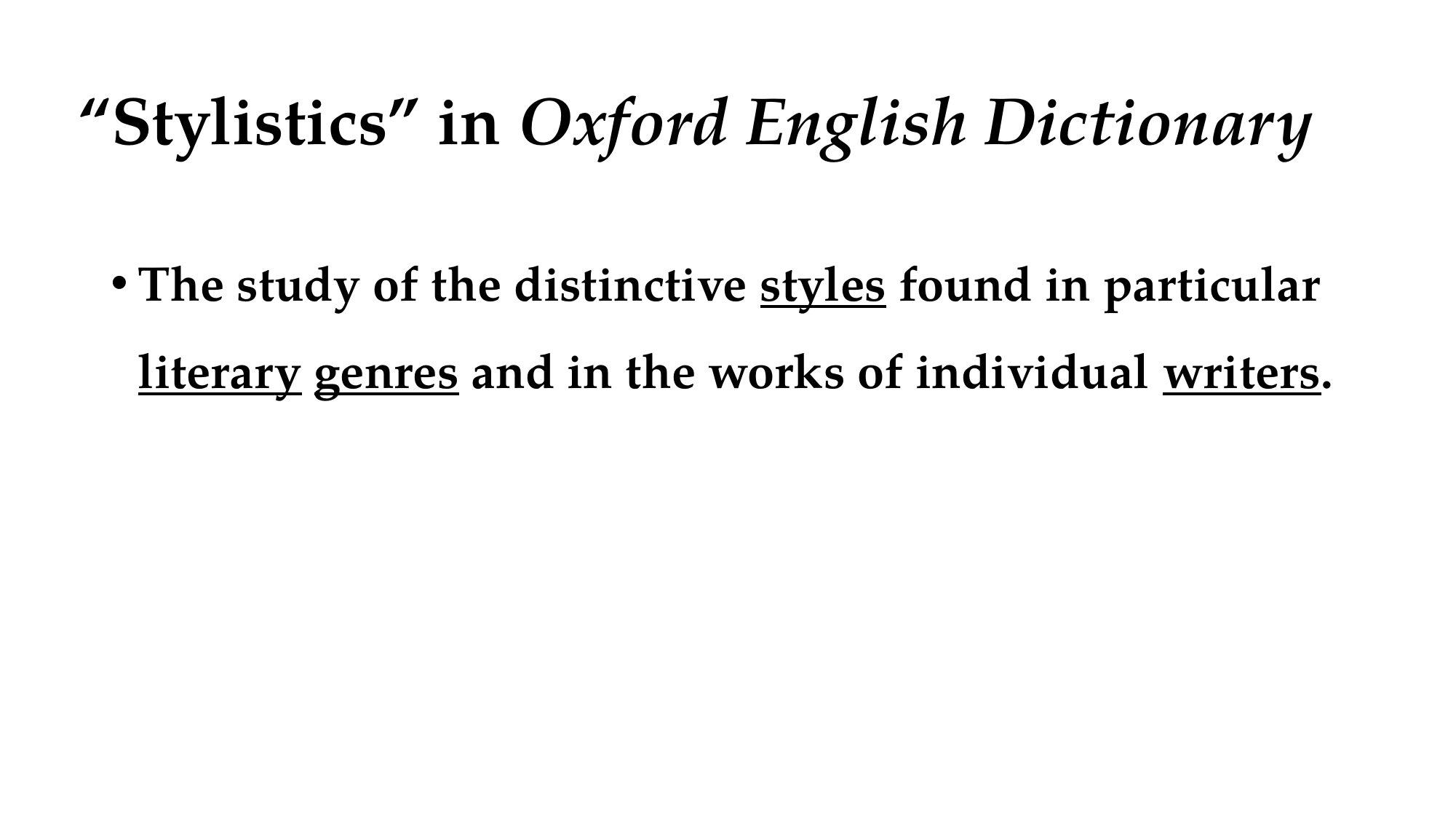

# “Stylistics” in Oxford English Dictionary
The study of the distinctive styles found in particular literary genres and in the works of individual writers.